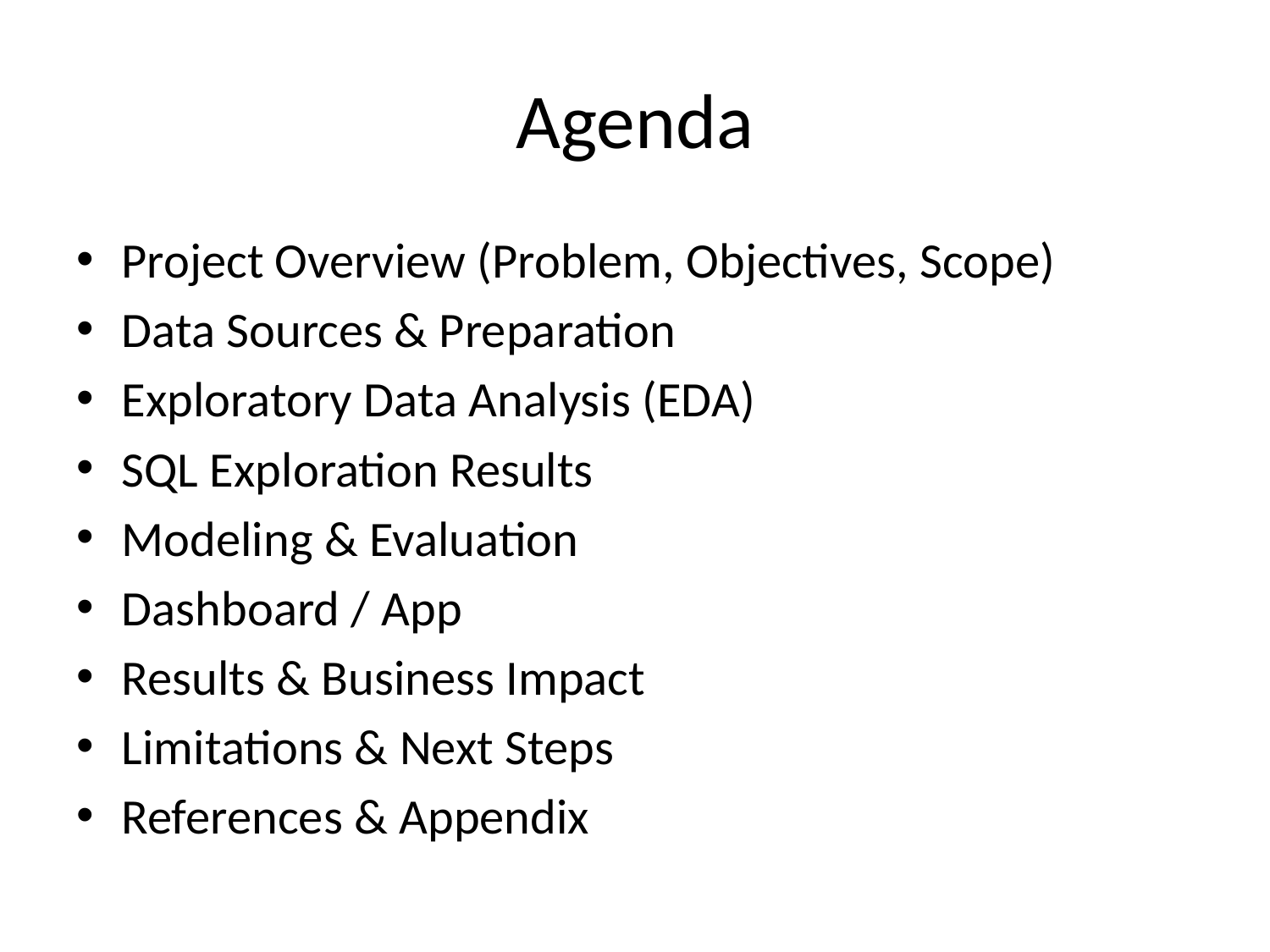

# Agenda
Project Overview (Problem, Objectives, Scope)
Data Sources & Preparation
Exploratory Data Analysis (EDA)
SQL Exploration Results
Modeling & Evaluation
Dashboard / App
Results & Business Impact
Limitations & Next Steps
References & Appendix